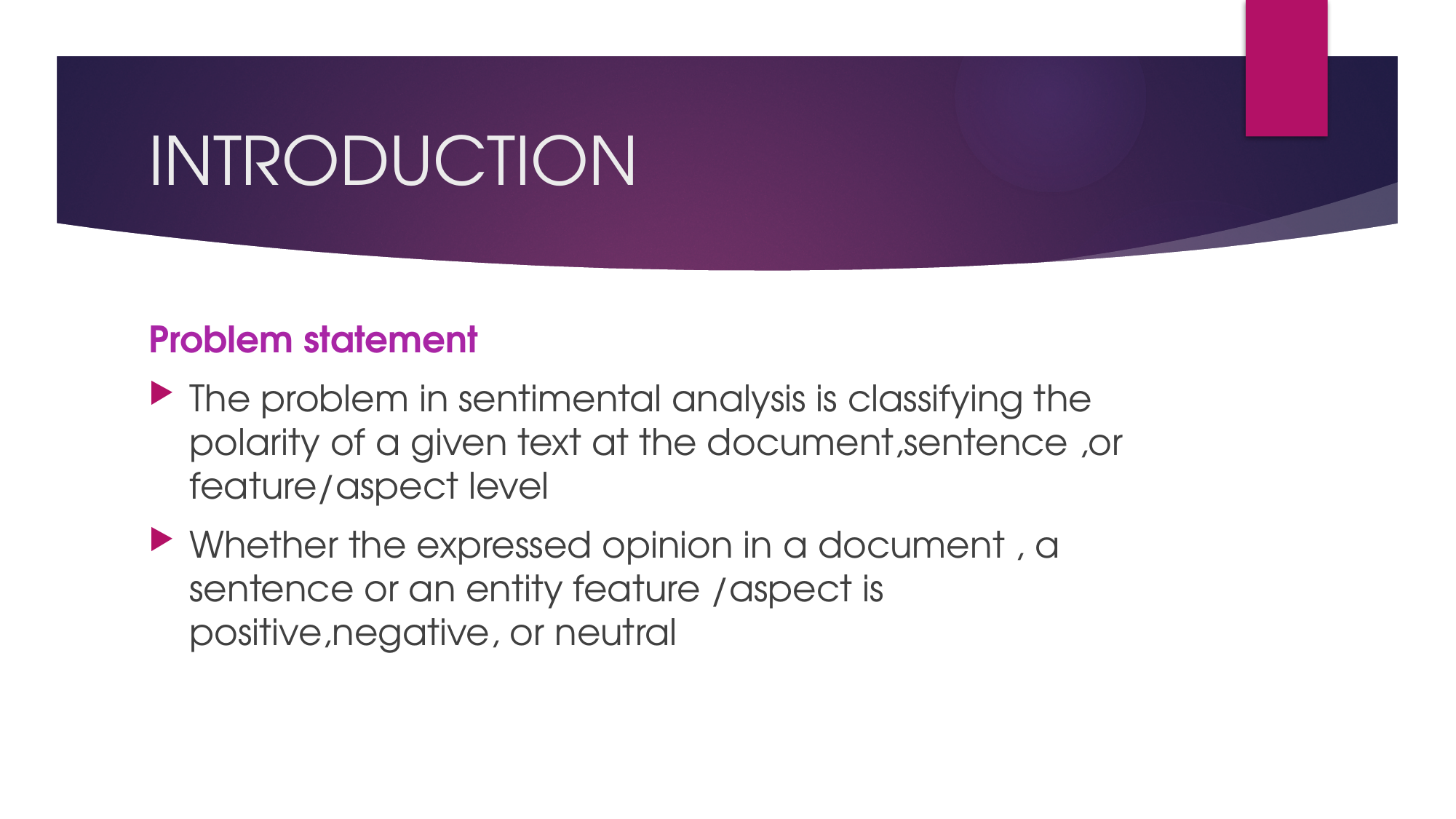

# INTRODUCTION
Problem statement
The problem in sentimental analysis is classifying the polarity of a given text at the document,sentence ,or feature/aspect level
Whether the expressed opinion in a document , a sentence or an entity feature /aspect is positive,negative, or neutral